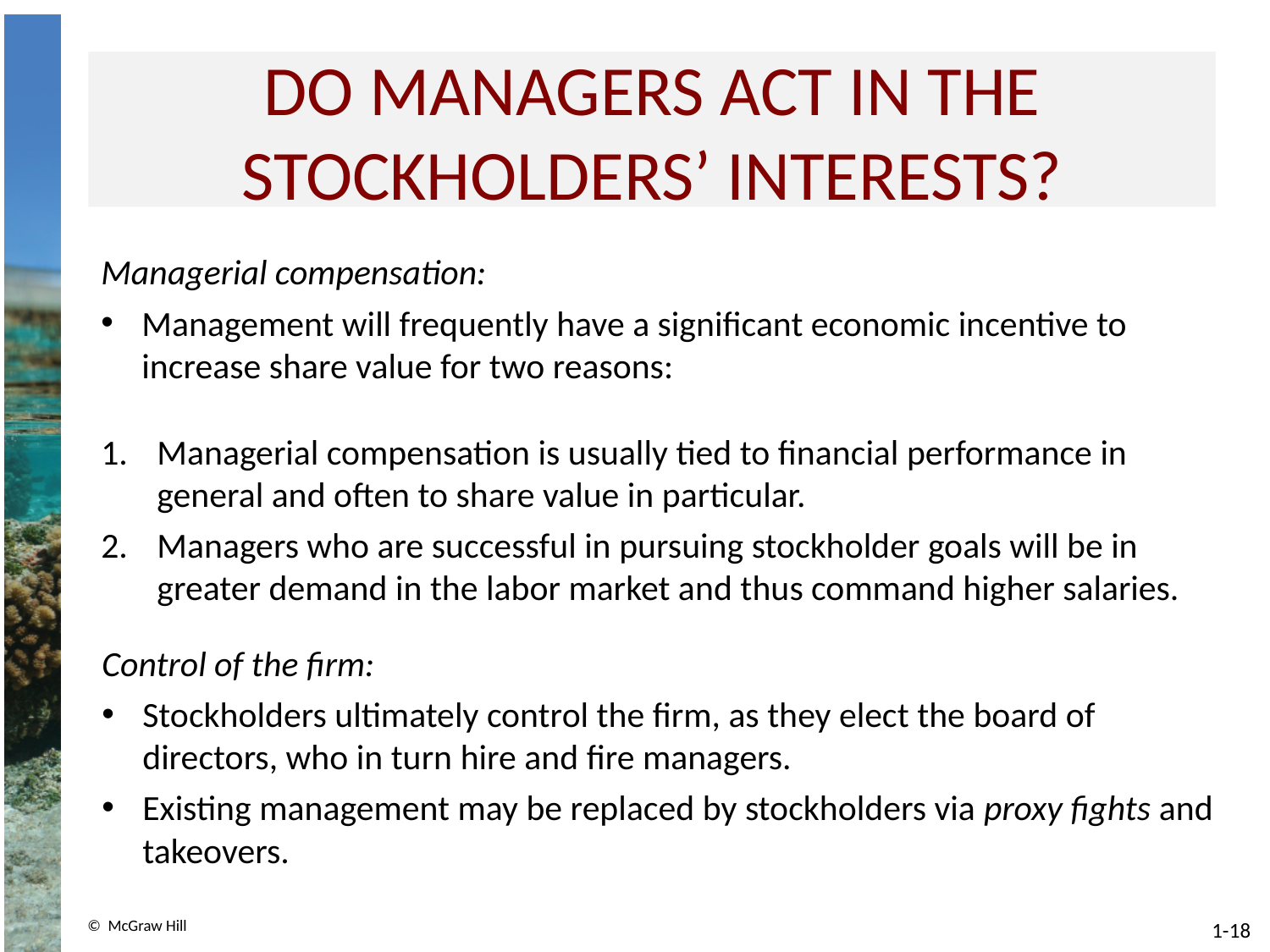

# DO MANAGERS ACT IN THE STOCKHOLDERS’ INTERESTS?
Managerial compensation:
Management will frequently have a significant economic incentive to increase share value for two reasons:
Managerial compensation is usually tied to financial performance in general and often to share value in particular.
Managers who are successful in pursuing stockholder goals will be in greater demand in the labor market and thus command higher salaries.
Control of the firm:
Stockholders ultimately control the firm, as they elect the board of directors, who in turn hire and fire managers.
Existing management may be replaced by stockholders via proxy fights and takeovers.